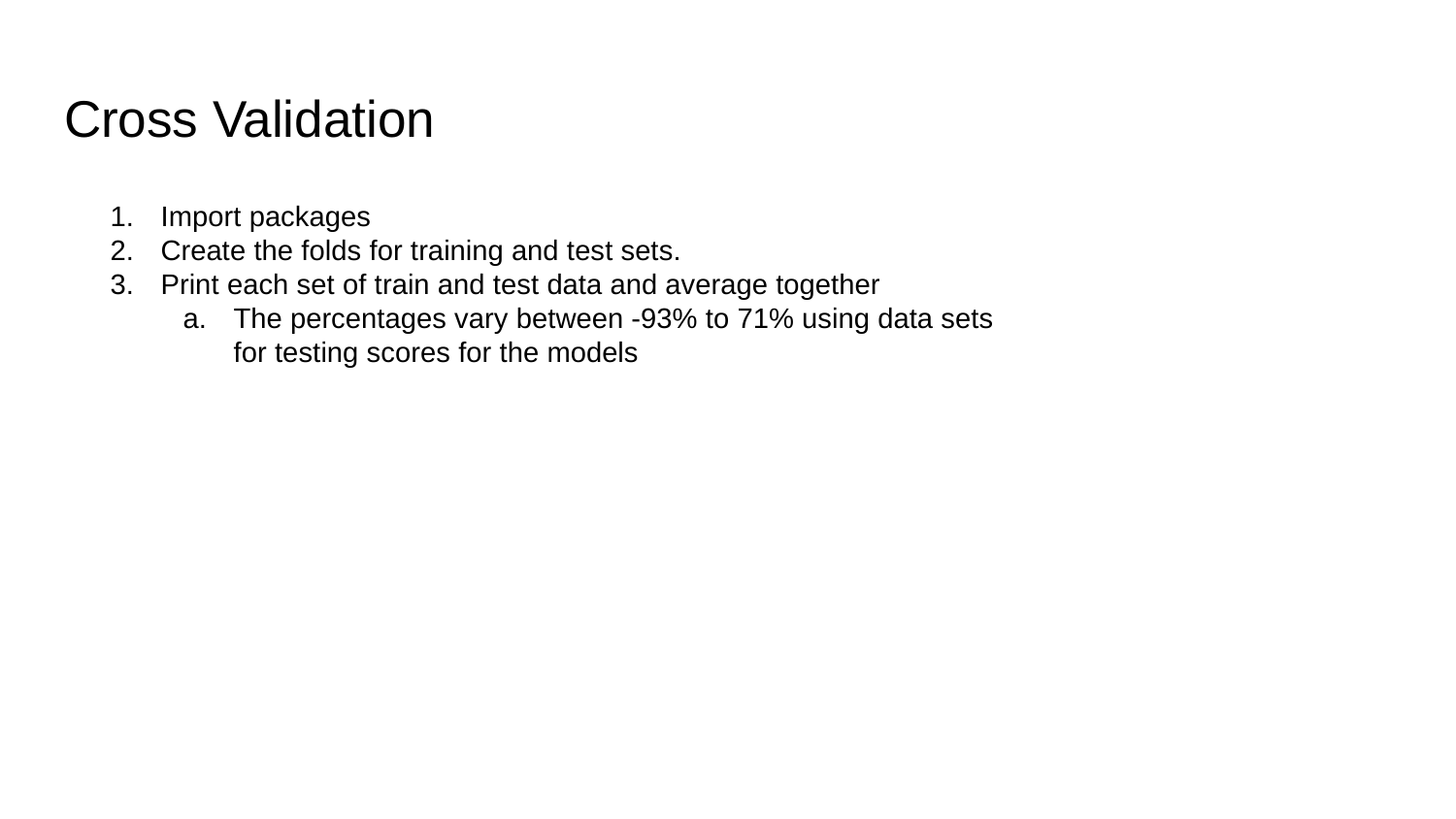

# Cross Validation
Import packages
Create the folds for training and test sets.
Print each set of train and test data and average together
The percentages vary between -93% to 71% using data sets for testing scores for the models